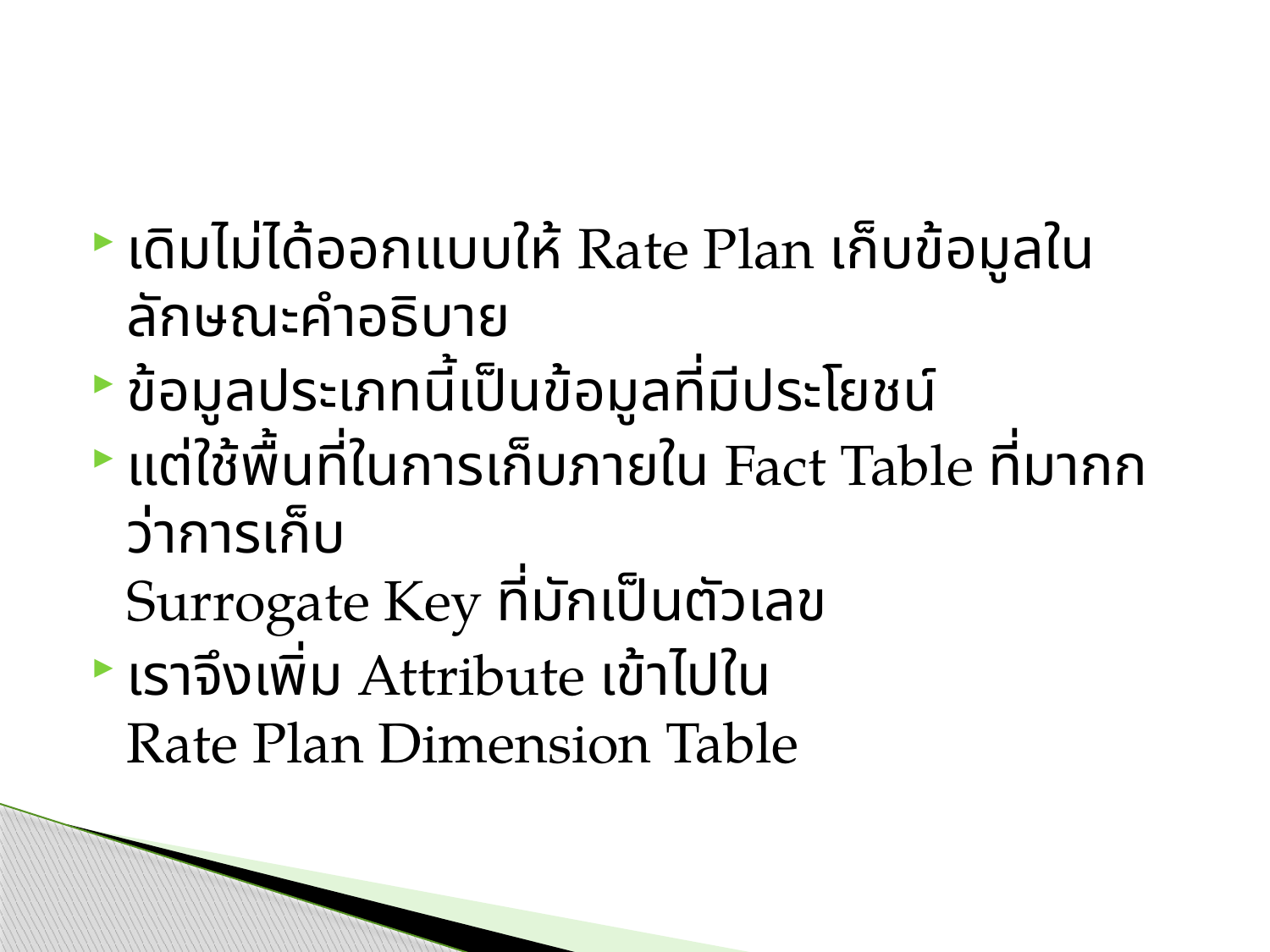

#
เดิมไม่ได้ออกแบบให้ Rate Plan เก็บข้อมูลในลักษณะคำอธิบาย
ข้อมูลประเภทนี้เป็นข้อมูลที่มีประโยชน์
แต่ใช้พื้นที่ในการเก็บภายใน Fact Table ที่มากกว่าการเก็บ
Surrogate Key ที่มักเป็นตัวเลข
เราจึงเพิ่ม Attribute เข้าไปใน
Rate Plan Dimension Table